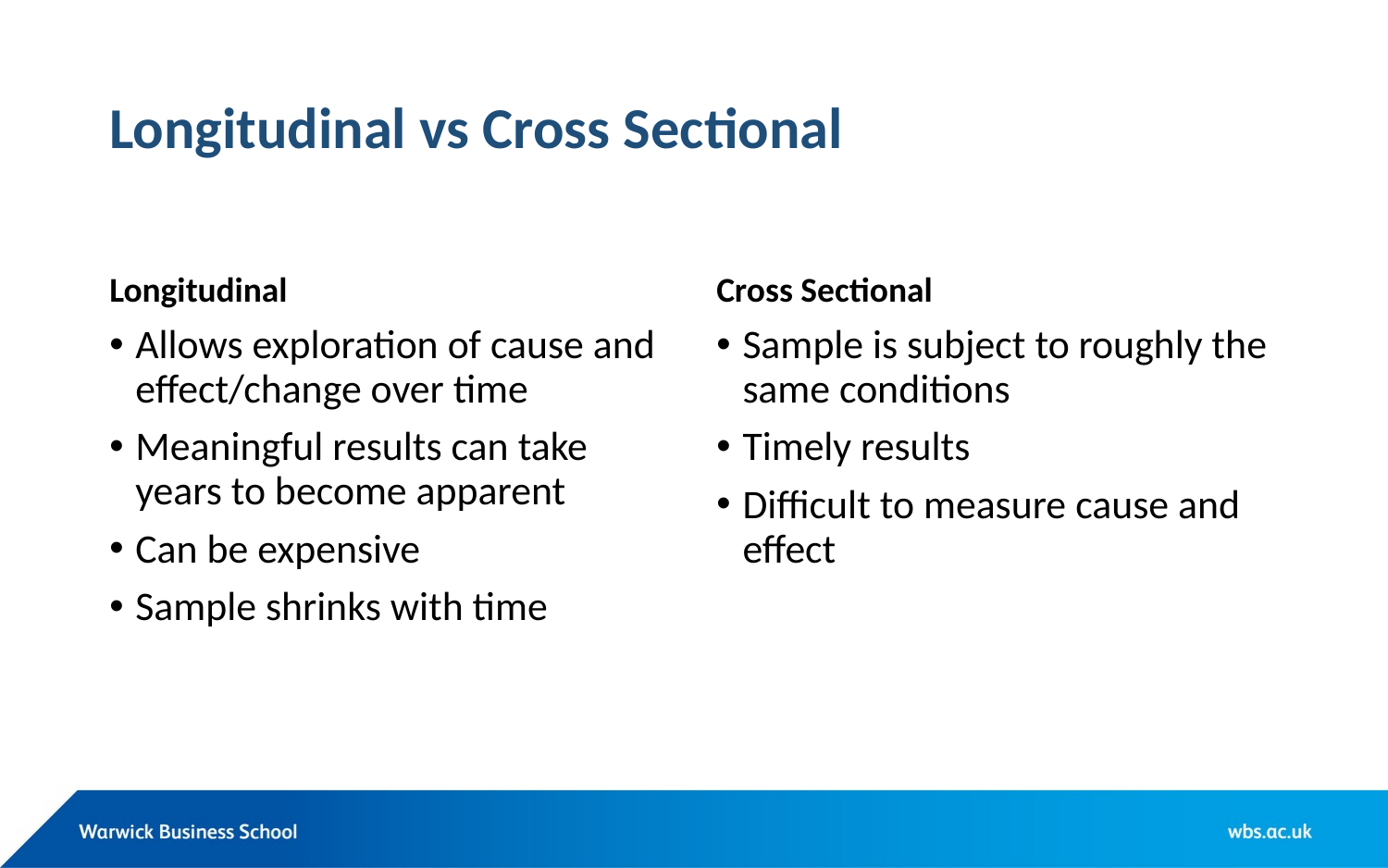

# Longitudinal vs Cross Sectional
Longitudinal
Cross Sectional
Allows exploration of cause and effect/change over time
Meaningful results can take years to become apparent
Can be expensive
Sample shrinks with time
Sample is subject to roughly the same conditions
Timely results
Difficult to measure cause and effect